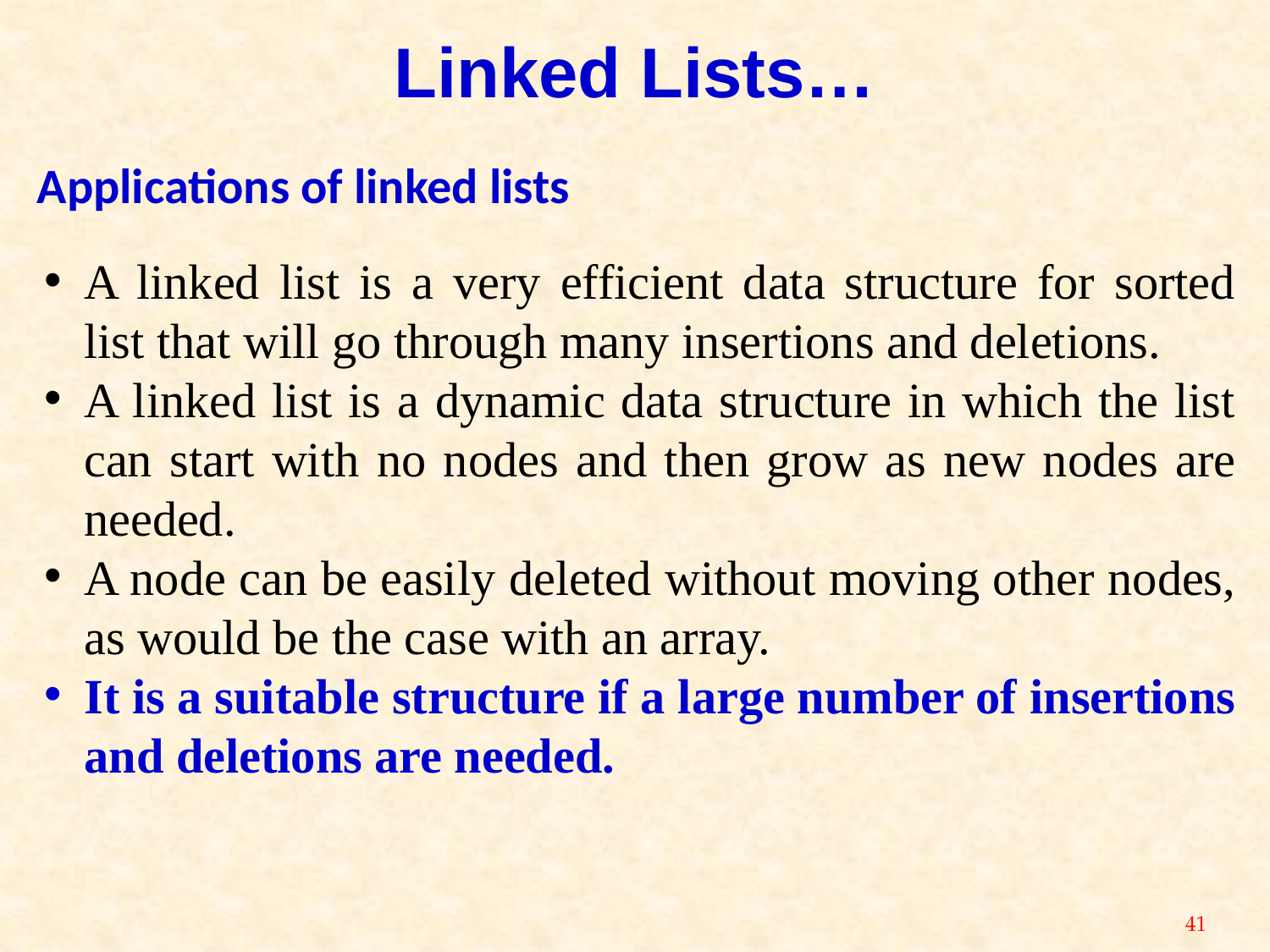

Linked Lists…
Applications of linked lists
A linked list is a very efficient data structure for sorted list that will go through many insertions and deletions.
A linked list is a dynamic data structure in which the list can start with no nodes and then grow as new nodes are needed.
A node can be easily deleted without moving other nodes, as would be the case with an array.
It is a suitable structure if a large number of insertions and deletions are needed.
41